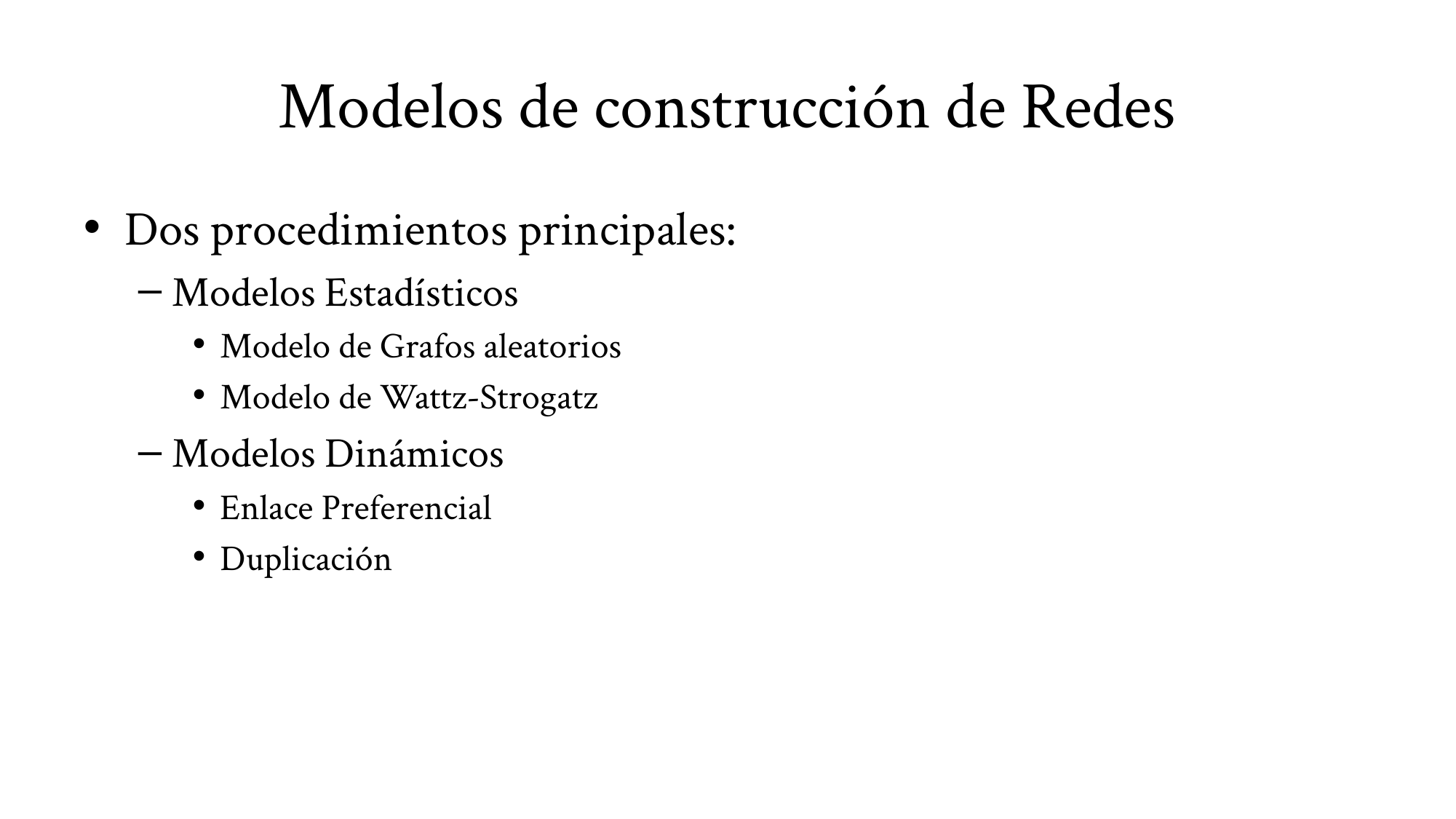

# Modelos de construcción de Redes
Dos procedimientos principales:
Modelos Estadísticos
Modelo de Grafos aleatorios
Modelo de Wattz-Strogatz
Modelos Dinámicos
Enlace Preferencial
Duplicación